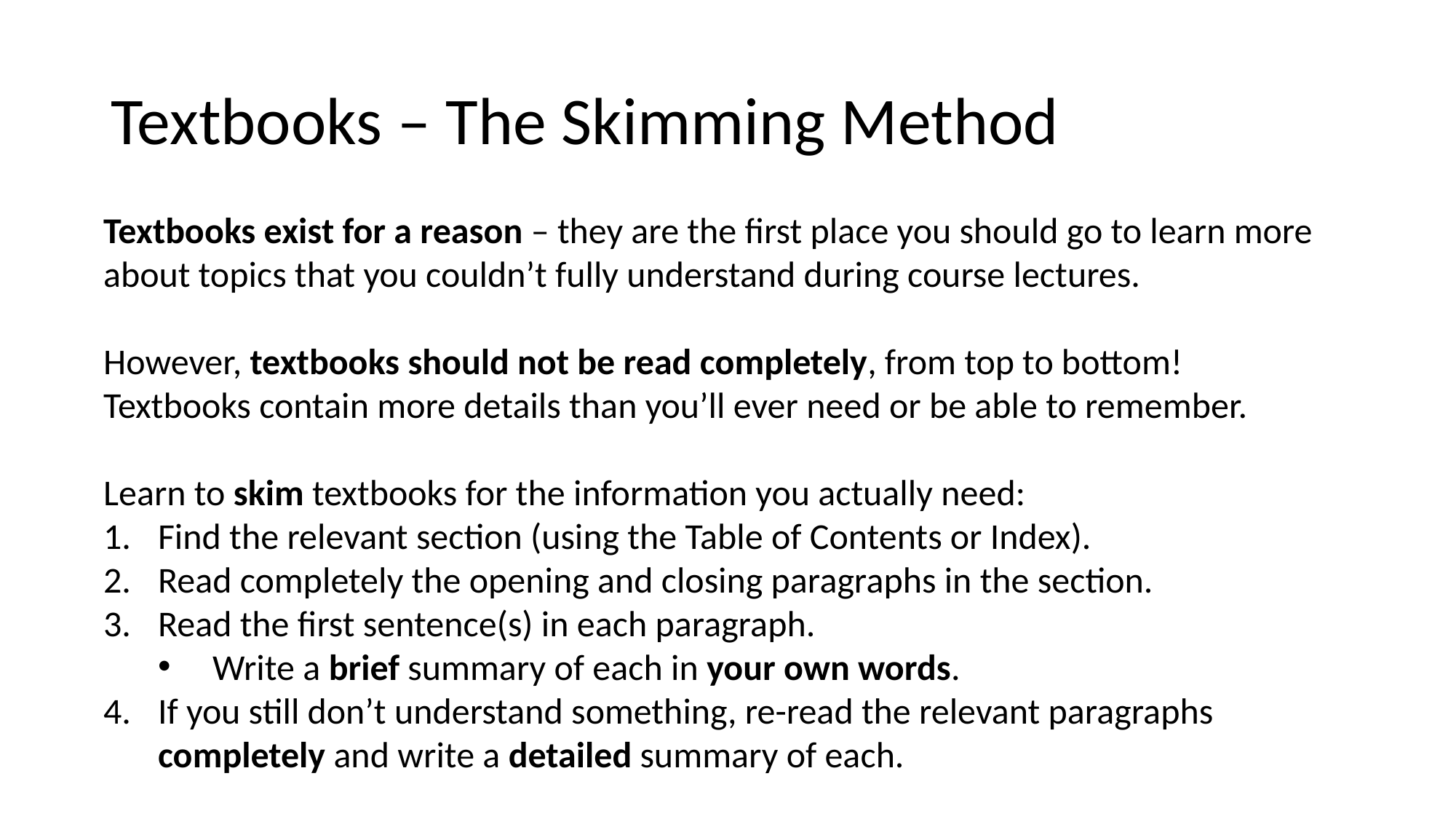

# Textbooks – The Skimming Method
Textbooks exist for a reason – they are the first place you should go to learn more about topics that you couldn’t fully understand during course lectures.

However, textbooks should not be read completely, from top to bottom!
Textbooks contain more details than you’ll ever need or be able to remember.

Learn to skim textbooks for the information you actually need:
Find the relevant section (using the Table of Contents or Index).
Read completely the opening and closing paragraphs in the section.
Read the first sentence(s) in each paragraph.
Write a brief summary of each in your own words.
If you still don’t understand something, re-read the relevant paragraphs completely and write a detailed summary of each.